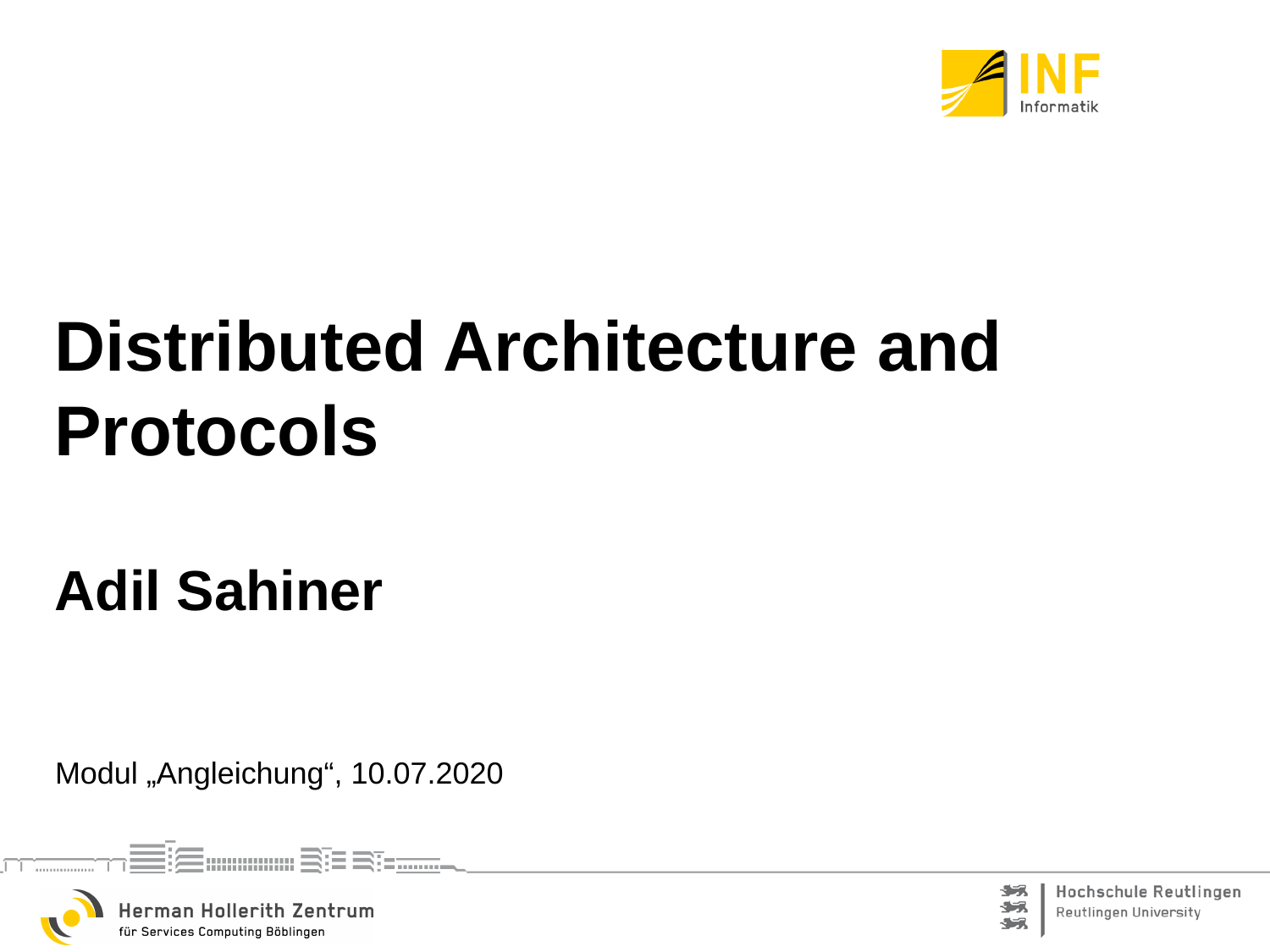

# Distributed Architecture and Protocols Adil Sahiner
Modul „Angleichung“, 10.07.2020